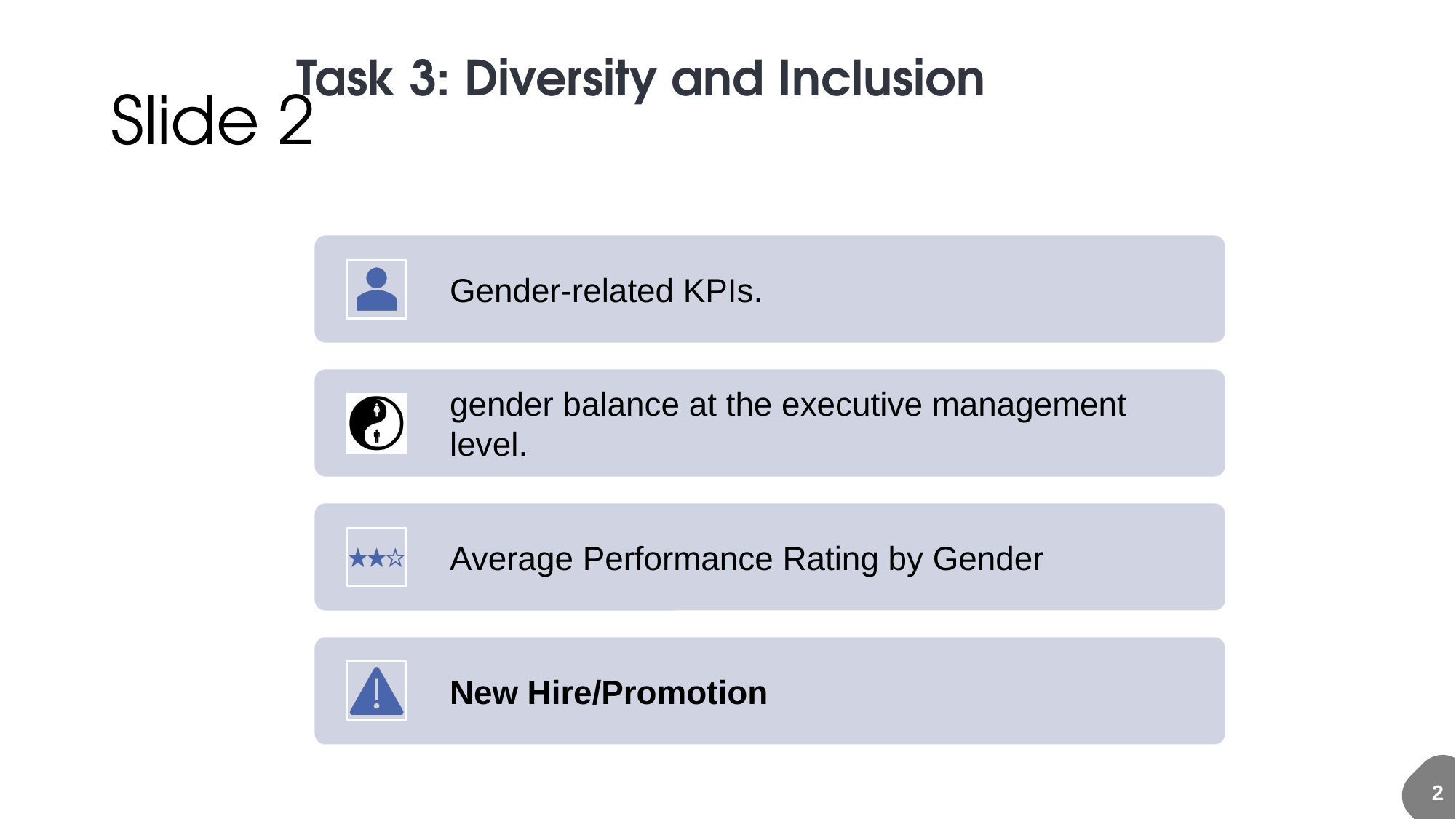

# Slide 2
Task 3: Diversity and Inclusion
Gender-related KPIs.
gender balance at the executive management level.
Average Performance Rating by Gender
New Hire/Promotion

2